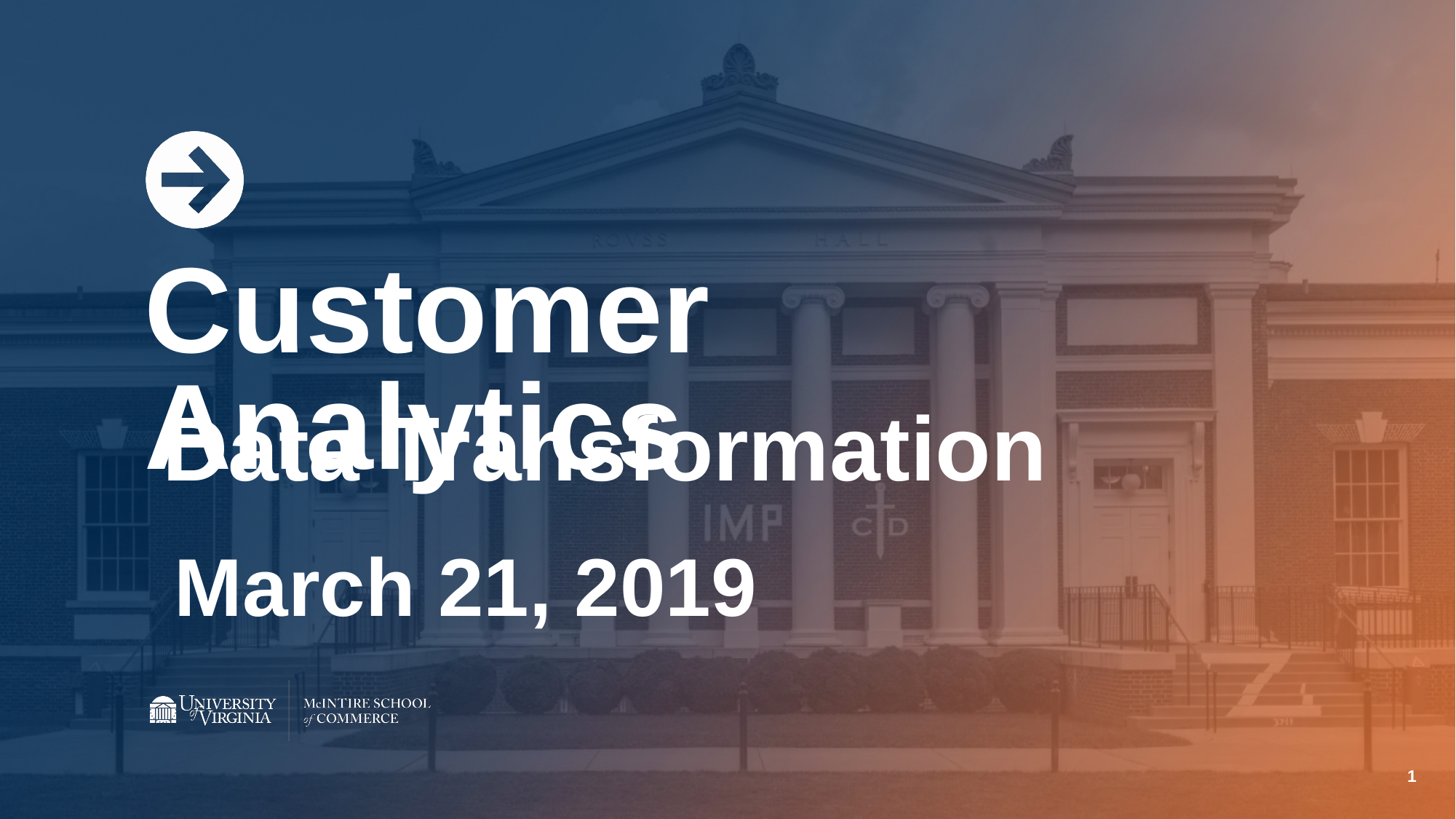

# Customer Analytics
Data Transformation
March 21, 2019
1